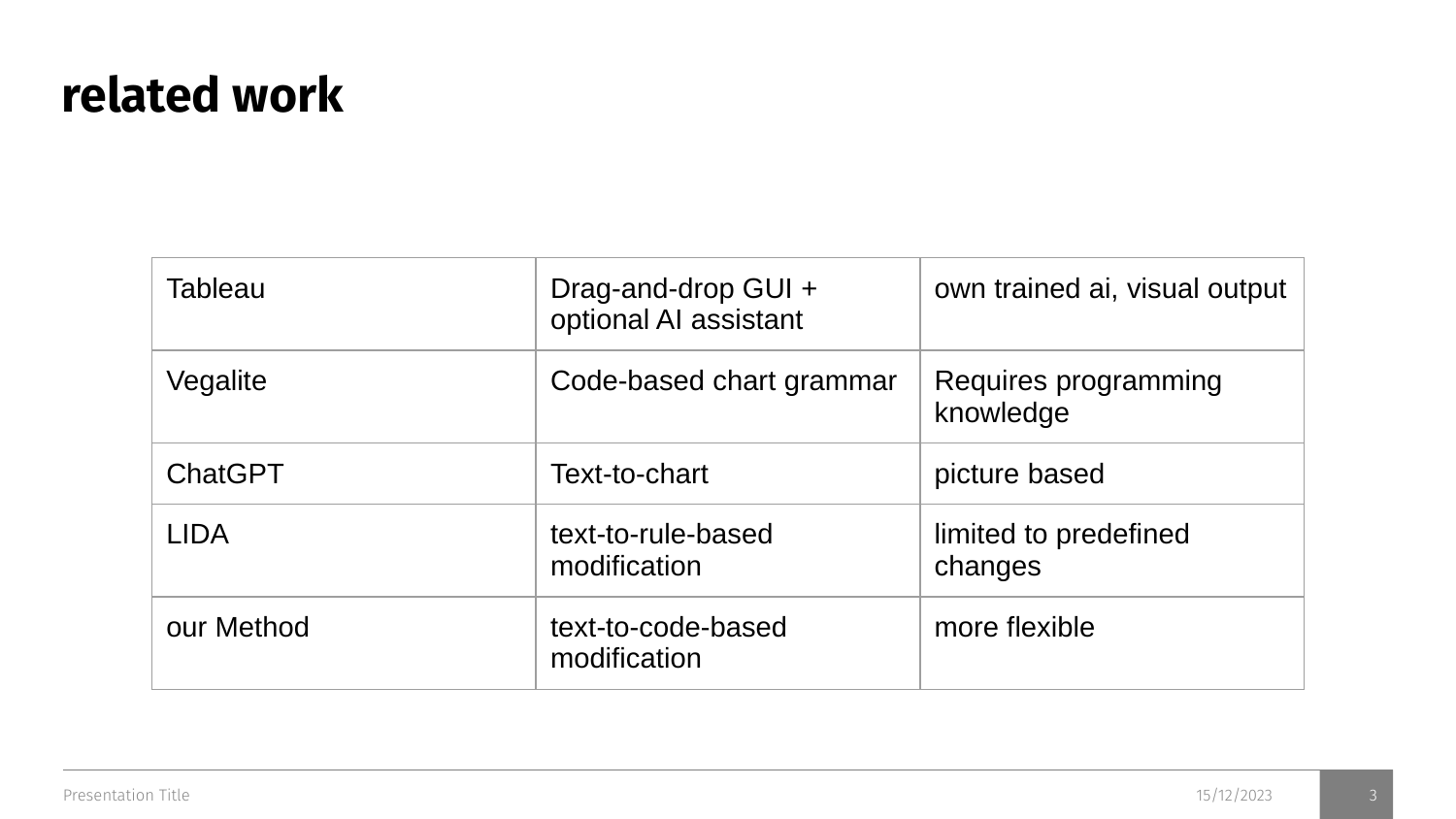

# related work

| Tableau | Drag-and-drop GUI + optional AI assistant | own trained ai, visual output |
| --- | --- | --- |
| Vegalite | Code-based chart grammar | Requires programming knowledge |
| ChatGPT | Text-to-chart | picture based |
| LIDA | text-to-rule-based modification | limited to predefined changes |
| our Method | text-to-code-based modification | more flexible |
Presentation Title
15/12/2023
3